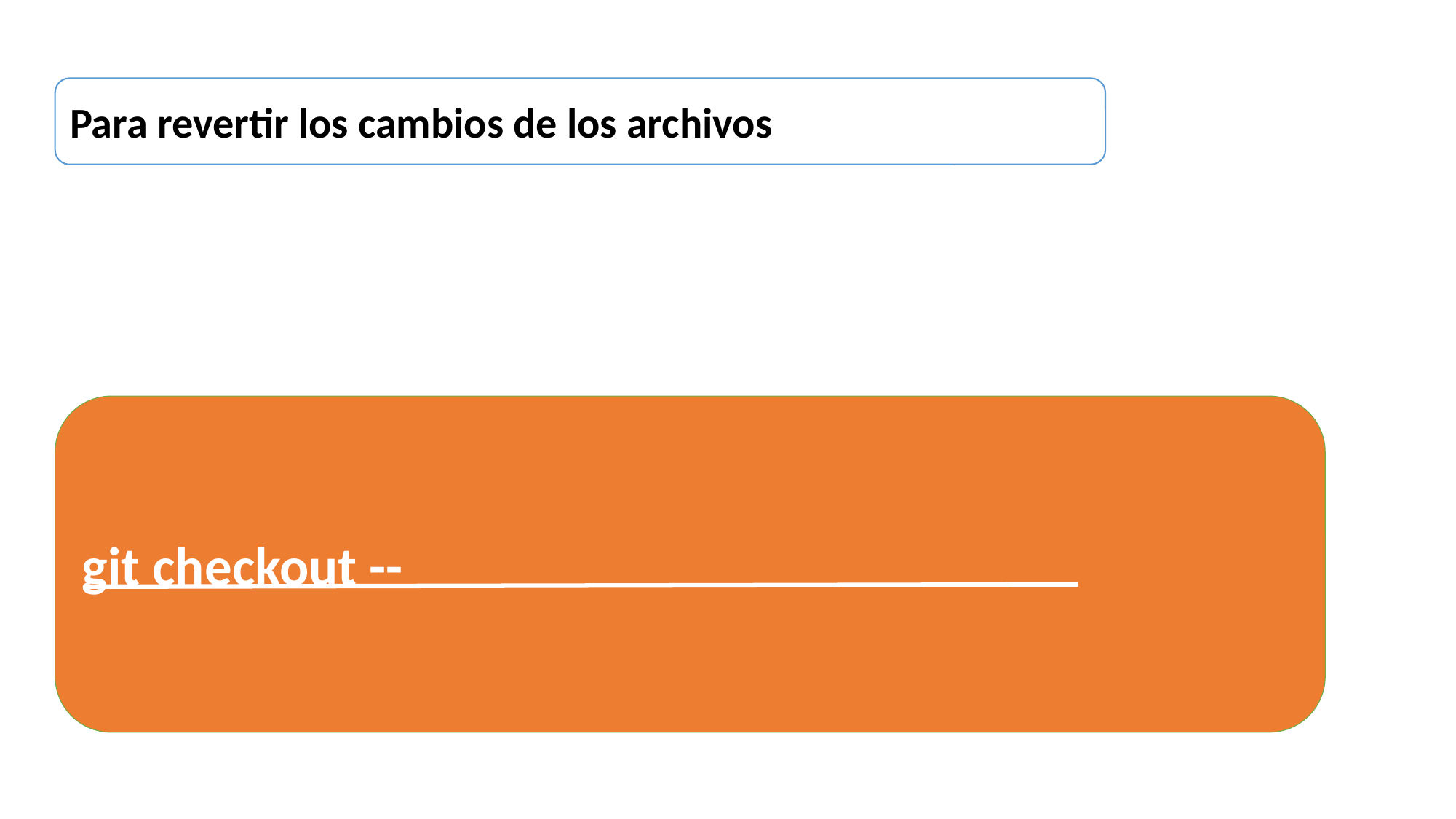

Para revertir los cambios de los archivos
git checkout --